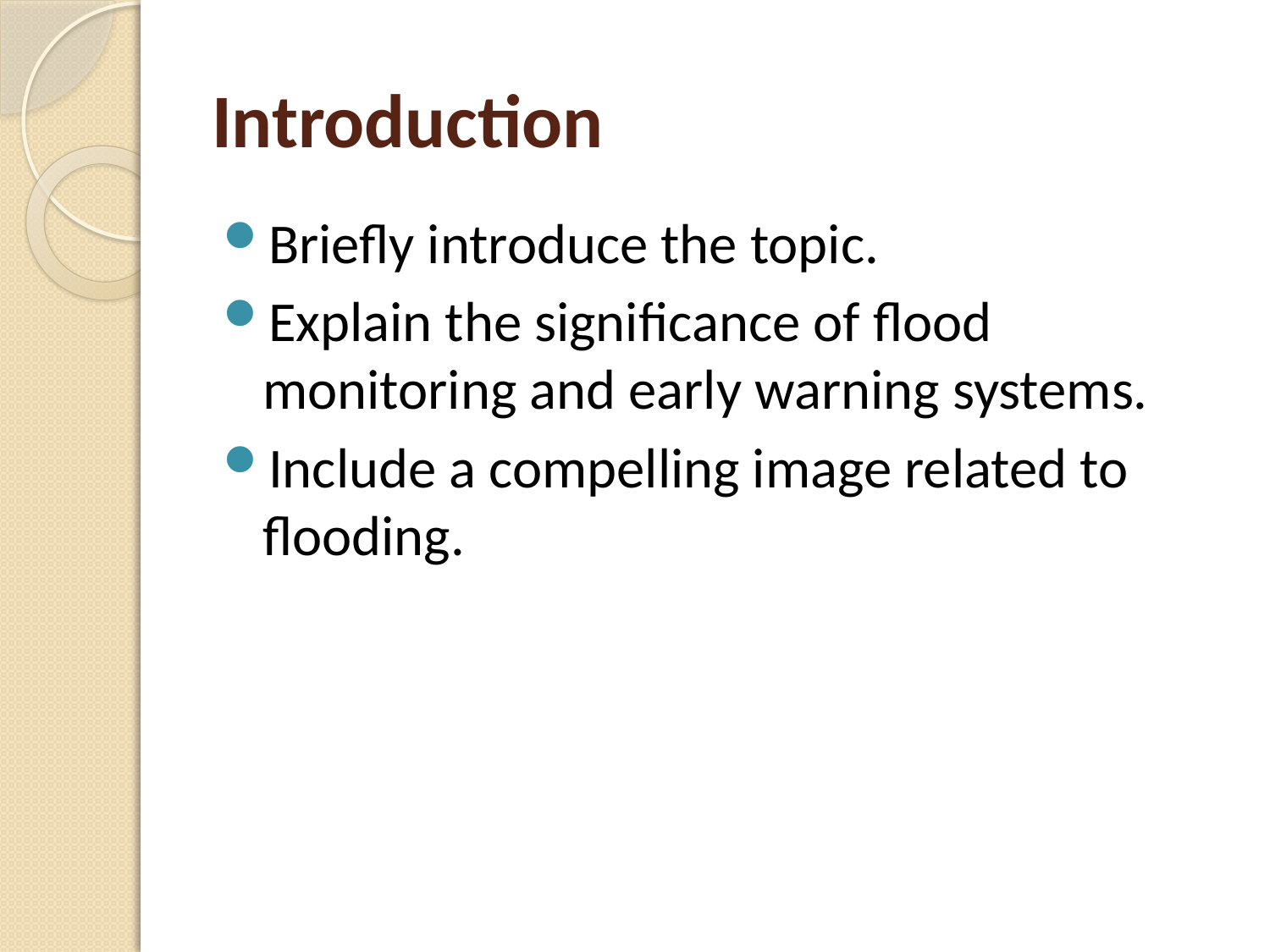

# Introduction
Briefly introduce the topic.
Explain the significance of flood monitoring and early warning systems.
Include a compelling image related to flooding.